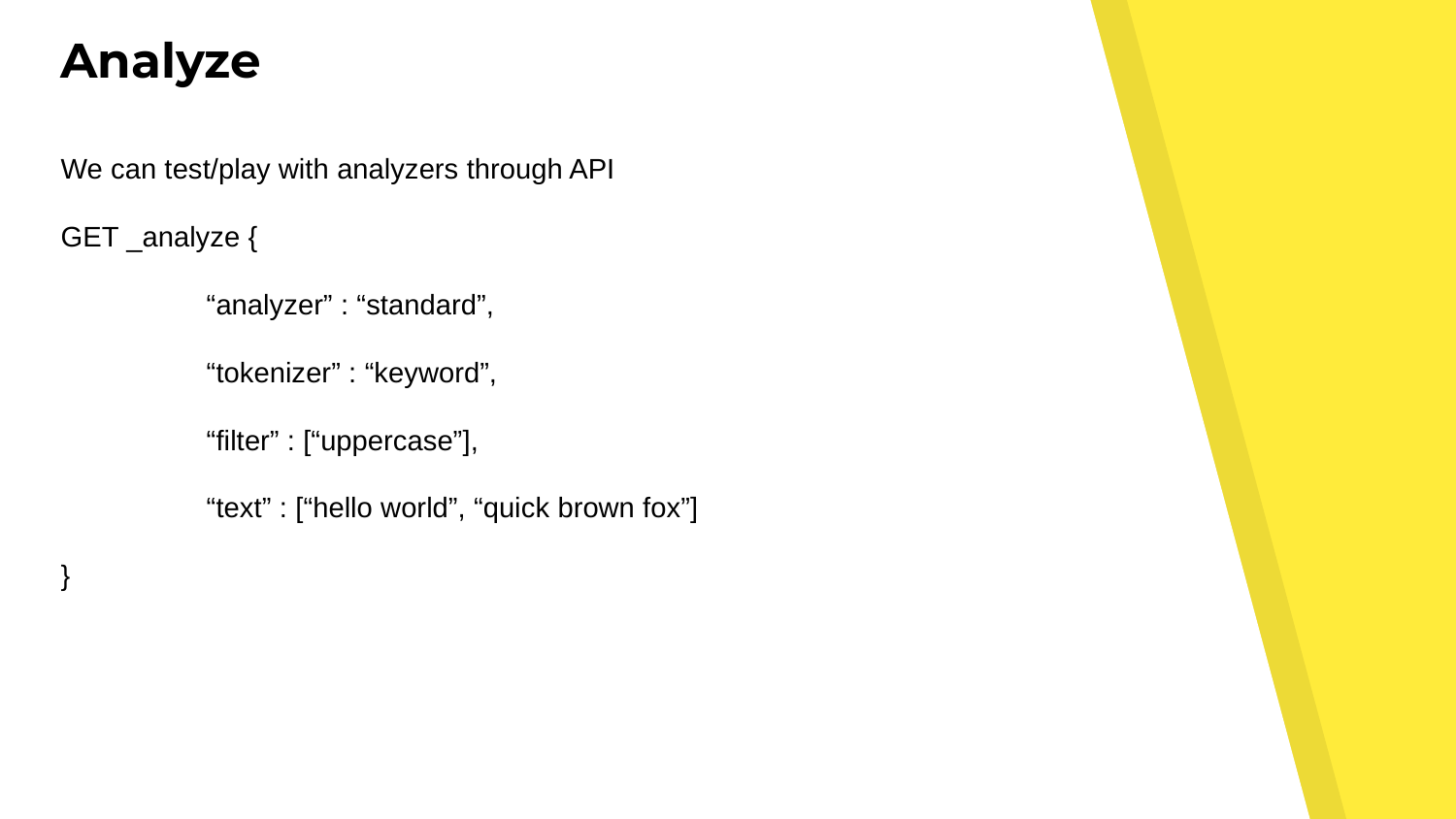

# Analyze
We can test/play with analyzers through API
GET _analyze {
	“analyzer” : “standard”,
	“tokenizer” : “keyword”,
	“filter” : [“uppercase”],
	“text” : [“hello world”, “quick brown fox”]
}